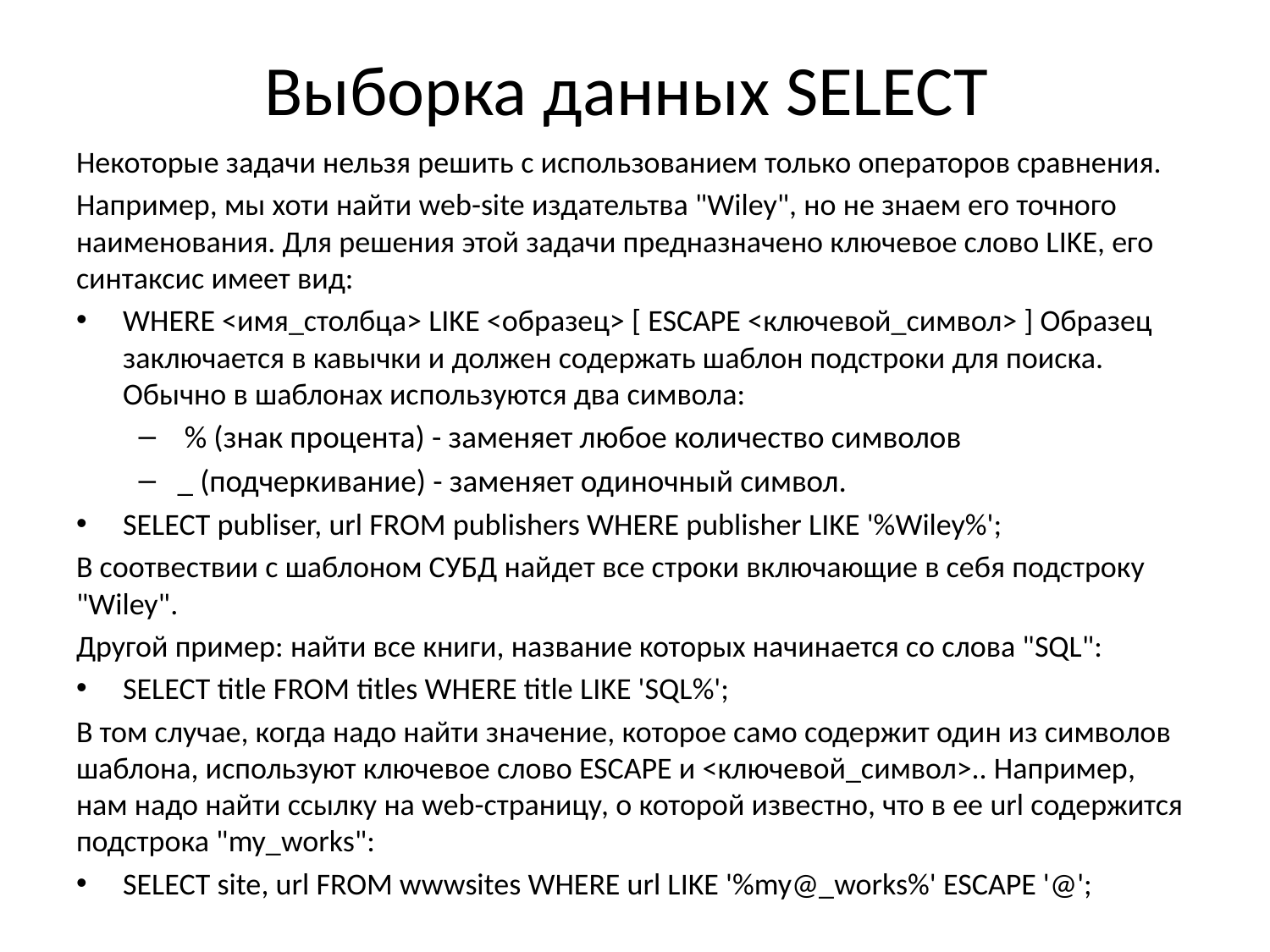

# Выборка данных SELECT
Некоторые задачи нельзя решить с использованием только операторов сравнения.
Например, мы хоти найти web-site издательтва "Wiley", но не знаем его точного наименования. Для решения этой задачи предназначено ключевое слово LIKE, его синтаксис имеет вид:
WHERE <имя_столбца> LIKE <образец> [ ESCAPE <ключевой_символ> ] Образец заключается в кавычки и должен содержать шаблон подстроки для поиска. Обычно в шаблонах используются два символа:
 % (знак процента) - заменяет любое количество символов
_ (подчеркивание) - заменяет одиночный символ.
SELECT publiser, url FROM publishers WHERE publisher LIKE '%Wiley%';
В соотвествии с шаблоном СУБД найдет все строки включающие в себя подстроку "Wiley".
Другой пример: найти все книги, название которых начинается со слова "SQL":
SELECT title FROM titles WHERE title LIKE 'SQL%';
В том случае, когда надо найти значение, которое само содержит один из символов шаблона, используют ключевое слово ESCAPE и <ключевой_символ>.. Например, нам надо найти ссылку на web-страницу, о которой известно, что в ее url содержится подстрока "my_works":
SELECT site, url FROM wwwsites WHERE url LIKE '%my@_works%' ESCAPE '@';